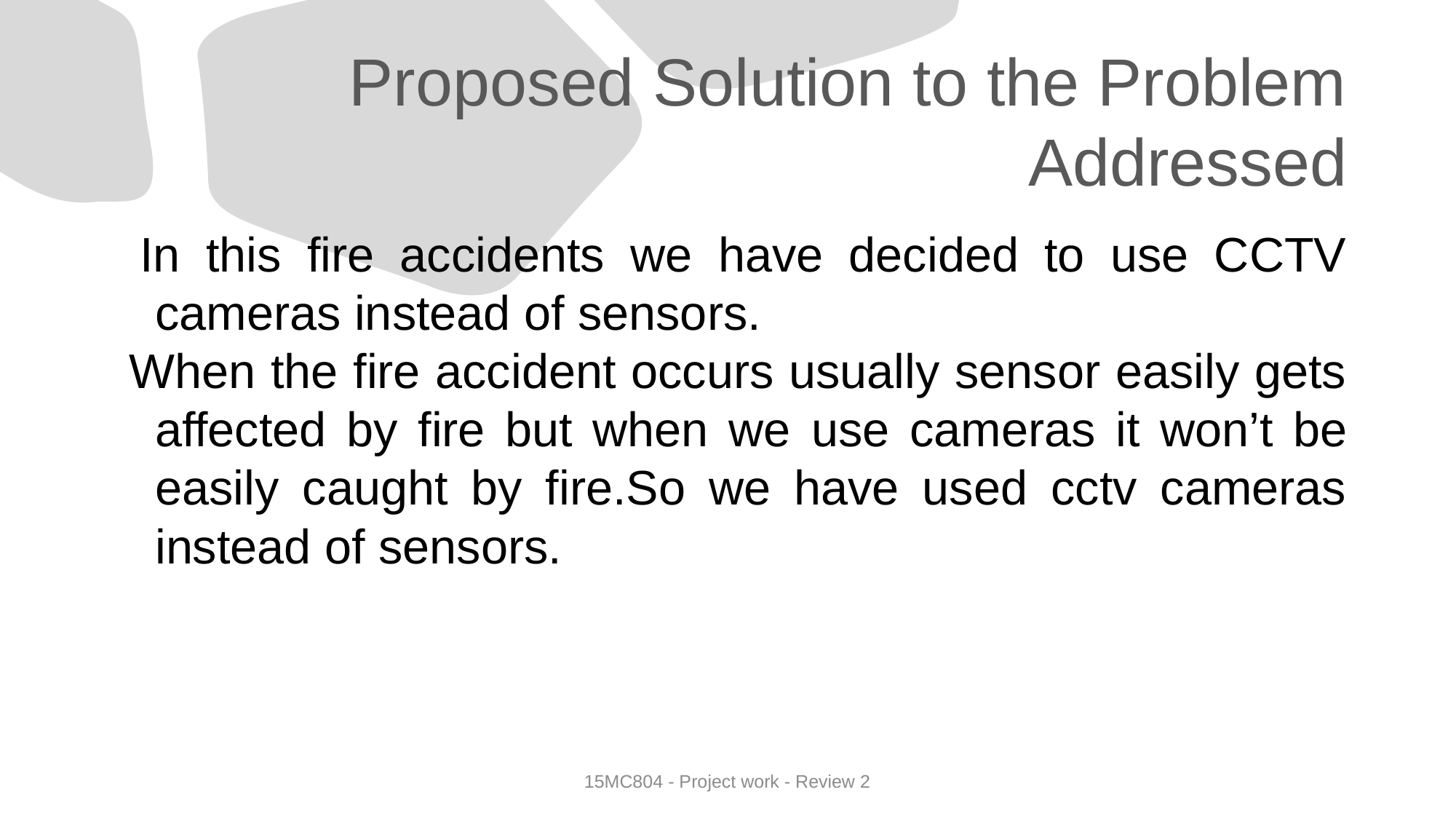

# Proposed Solution to the Problem Addressed
 In this fire accidents we have decided to use CCTV cameras instead of sensors.
 When the fire accident occurs usually sensor easily gets affected by fire but when we use cameras it won’t be easily caught by fire.So we have used cctv cameras instead of sensors.

15MC804 - Project work - Review 2